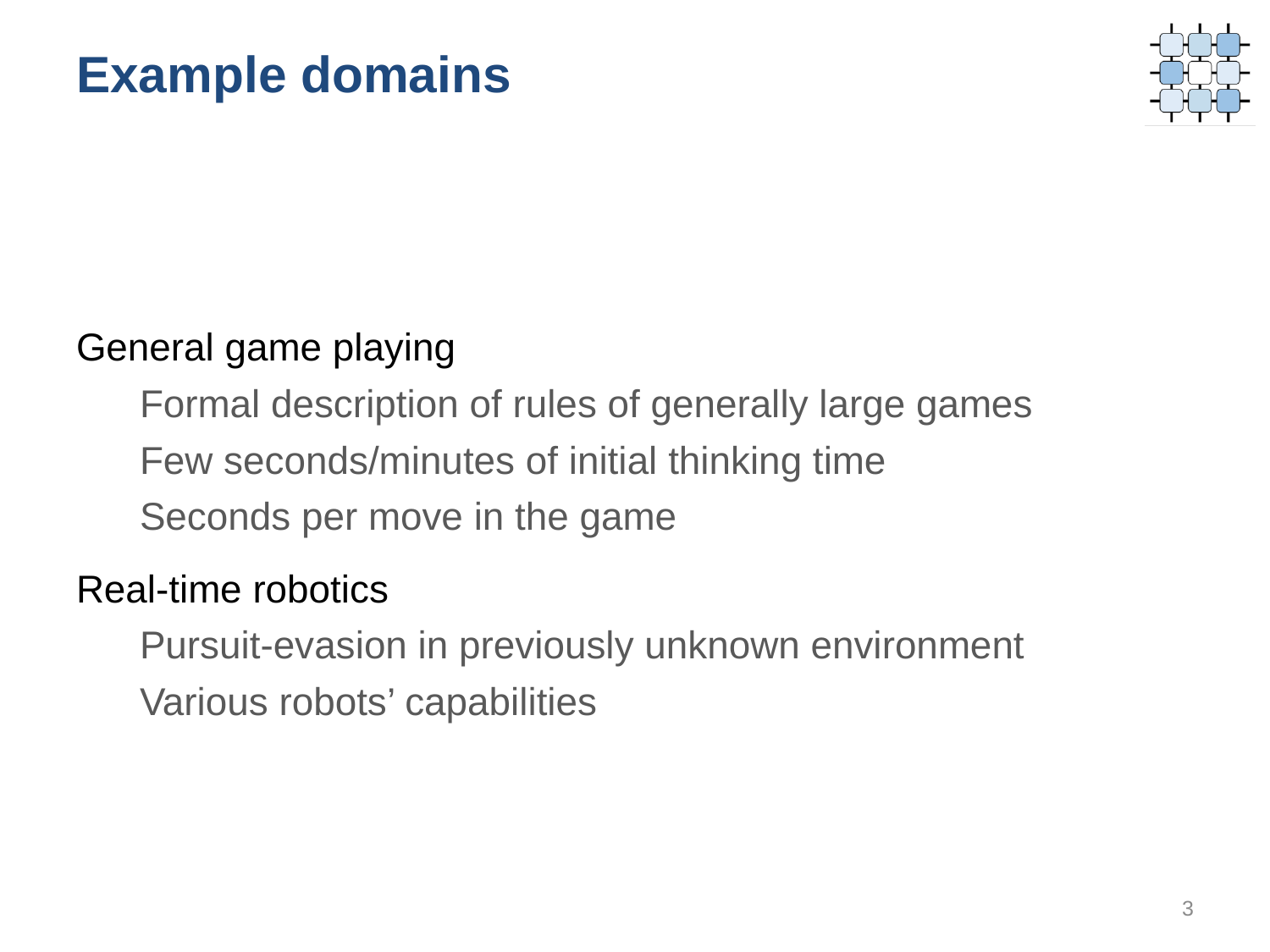

# Example domains
General game playing
Formal description of rules of generally large games
Few seconds/minutes of initial thinking time
Seconds per move in the game
Real-time robotics
Pursuit-evasion in previously unknown environment
Various robots’ capabilities

3